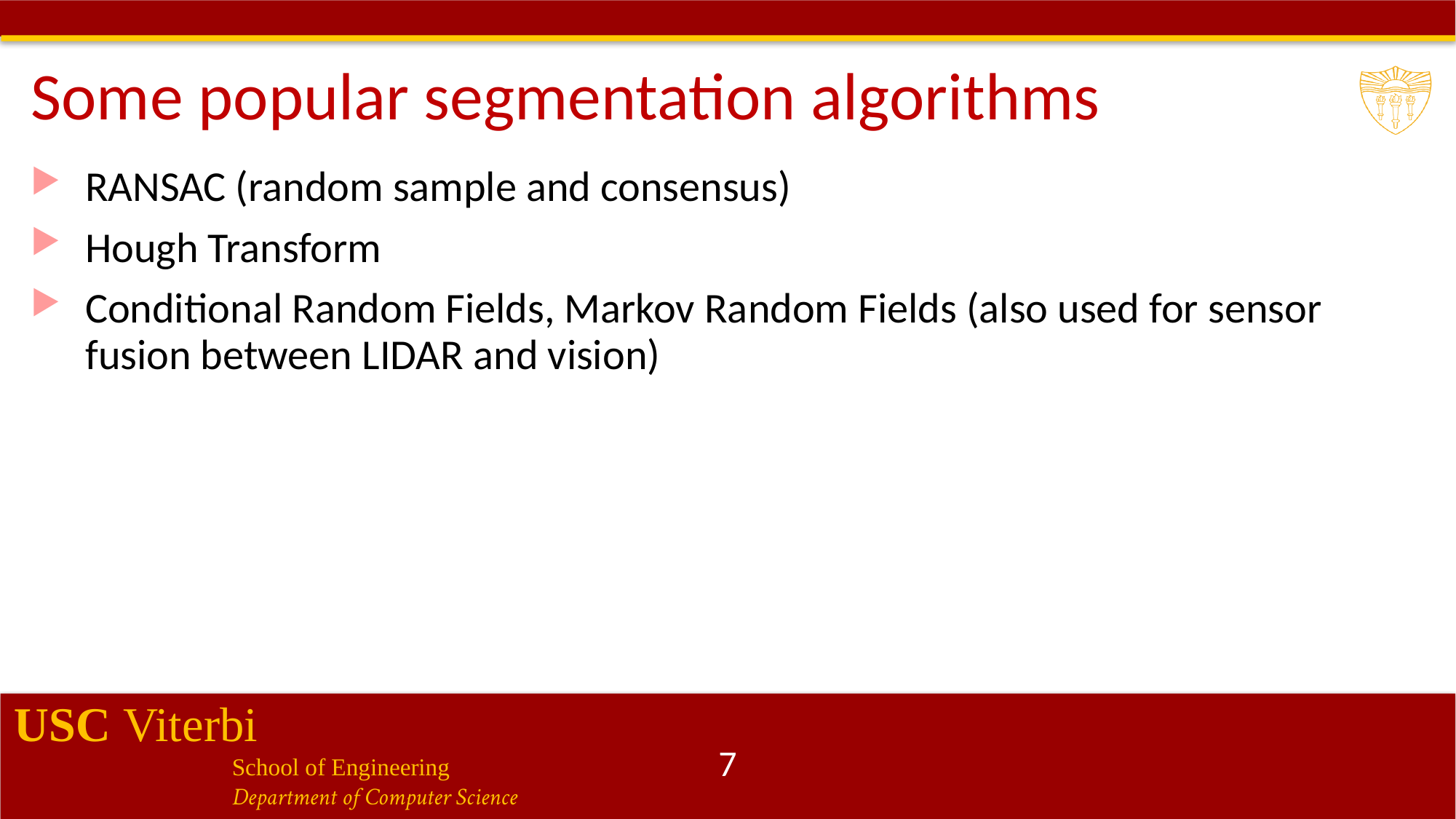

# Some popular segmentation algorithms
RANSAC (random sample and consensus)
Hough Transform
Conditional Random Fields, Markov Random Fields (also used for sensor fusion between LIDAR and vision)

7